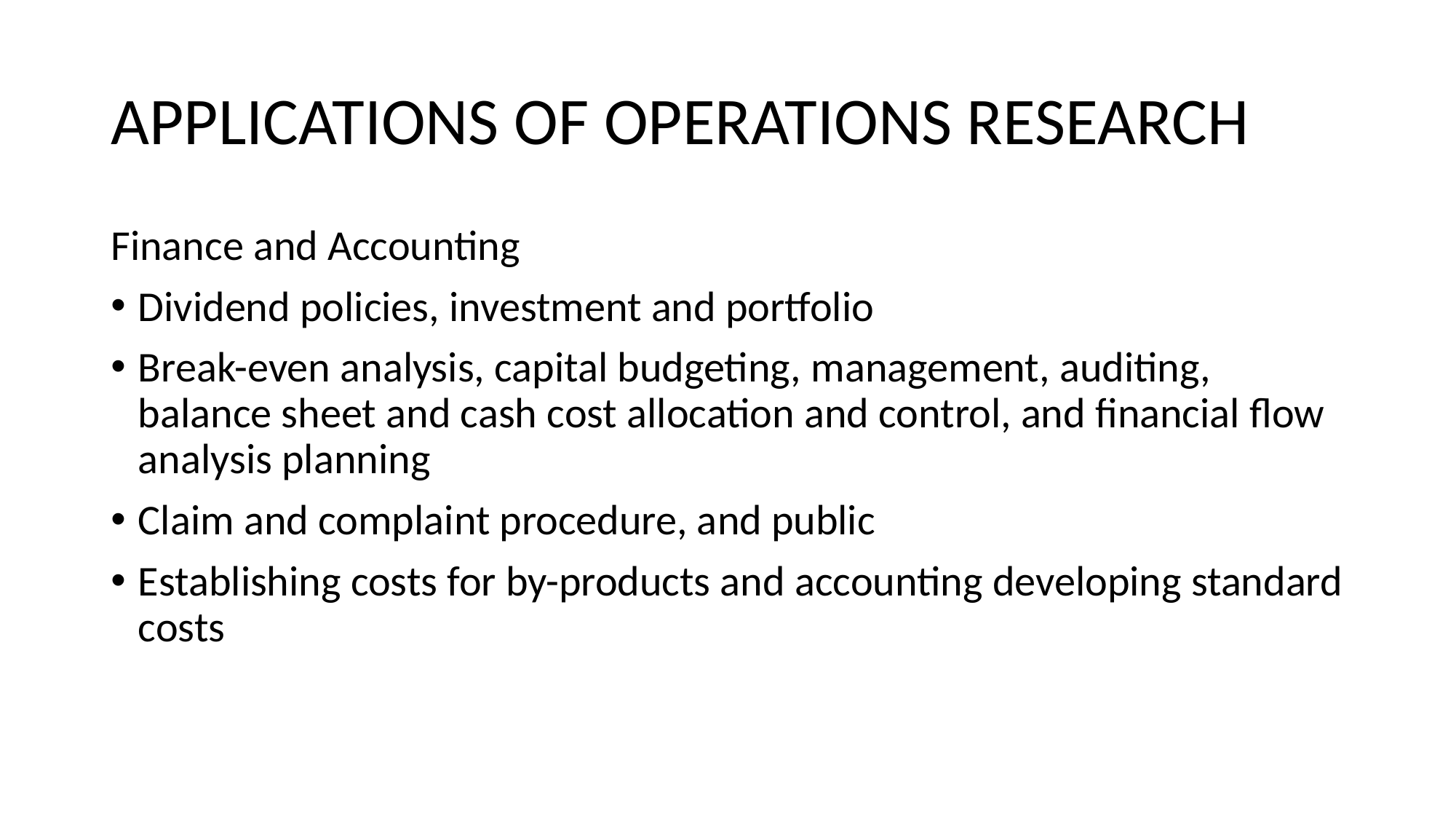

# APPLICATIONS OF OPERATIONS RESEARCH
Finance and Accounting
Dividend policies, investment and portfolio
Break-even analysis, capital budgeting, management, auditing, balance sheet and cash cost allocation and control, and financial flow analysis planning
Claim and complaint procedure, and public
Establishing costs for by-products and accounting developing standard costs